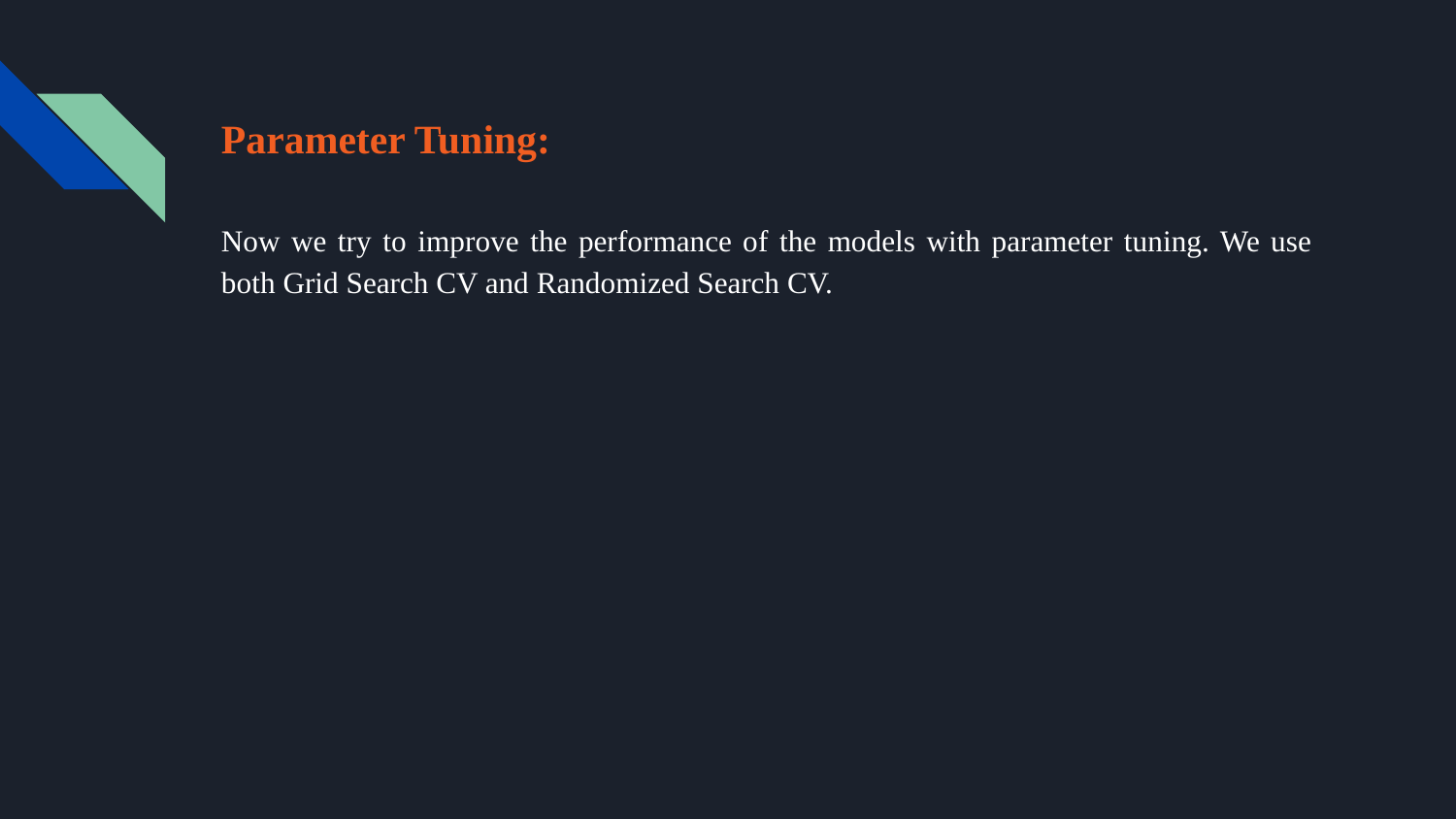

# Parameter Tuning:
Now we try to improve the performance of the models with parameter tuning. We use both Grid Search CV and Randomized Search CV.